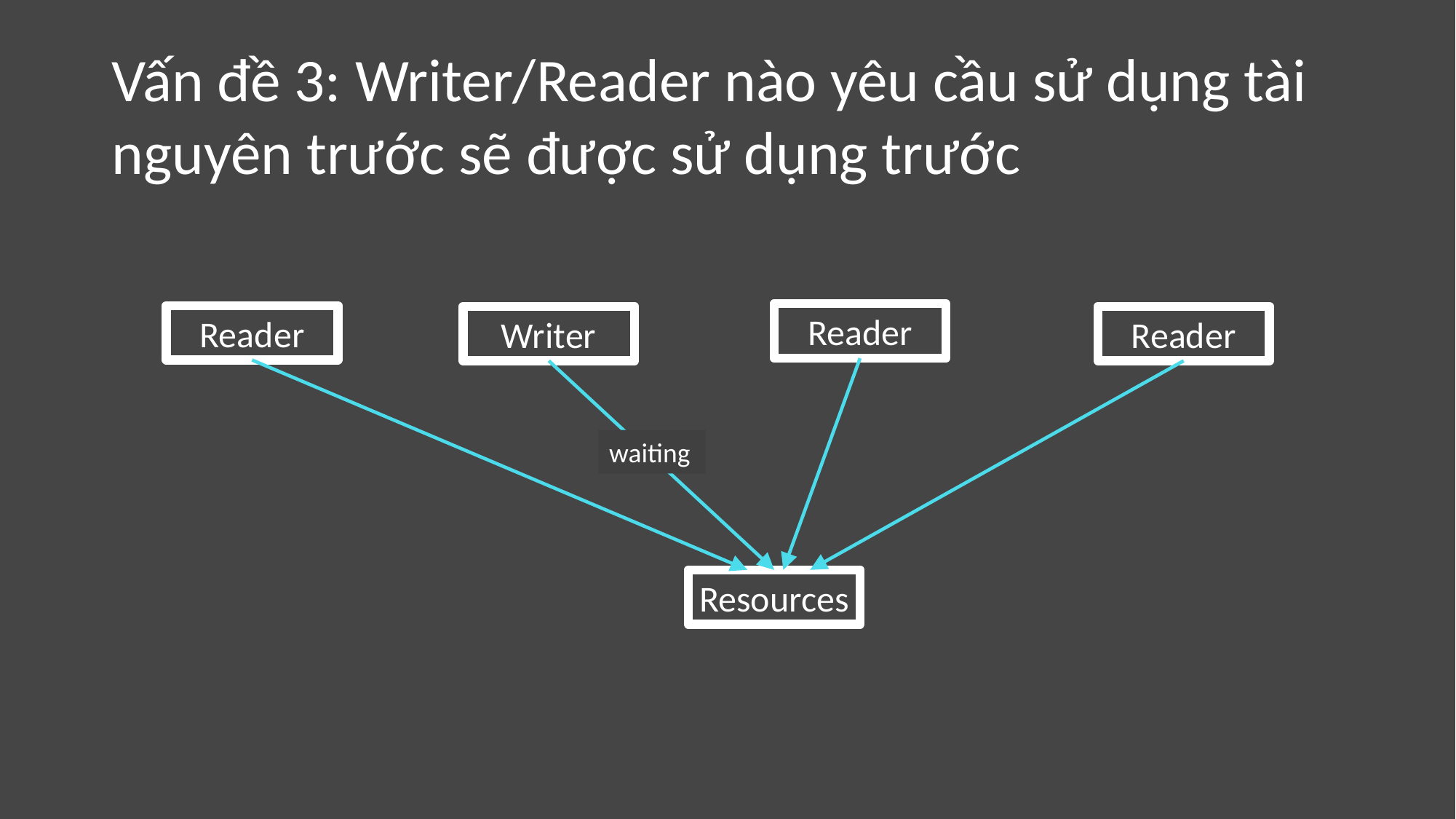

Vấn đề 3: Writer/Reader nào yêu cầu sử dụng tài nguyên trước sẽ được sử dụng trước
Reader
Reader
Writer
Reader
waiting
Resources